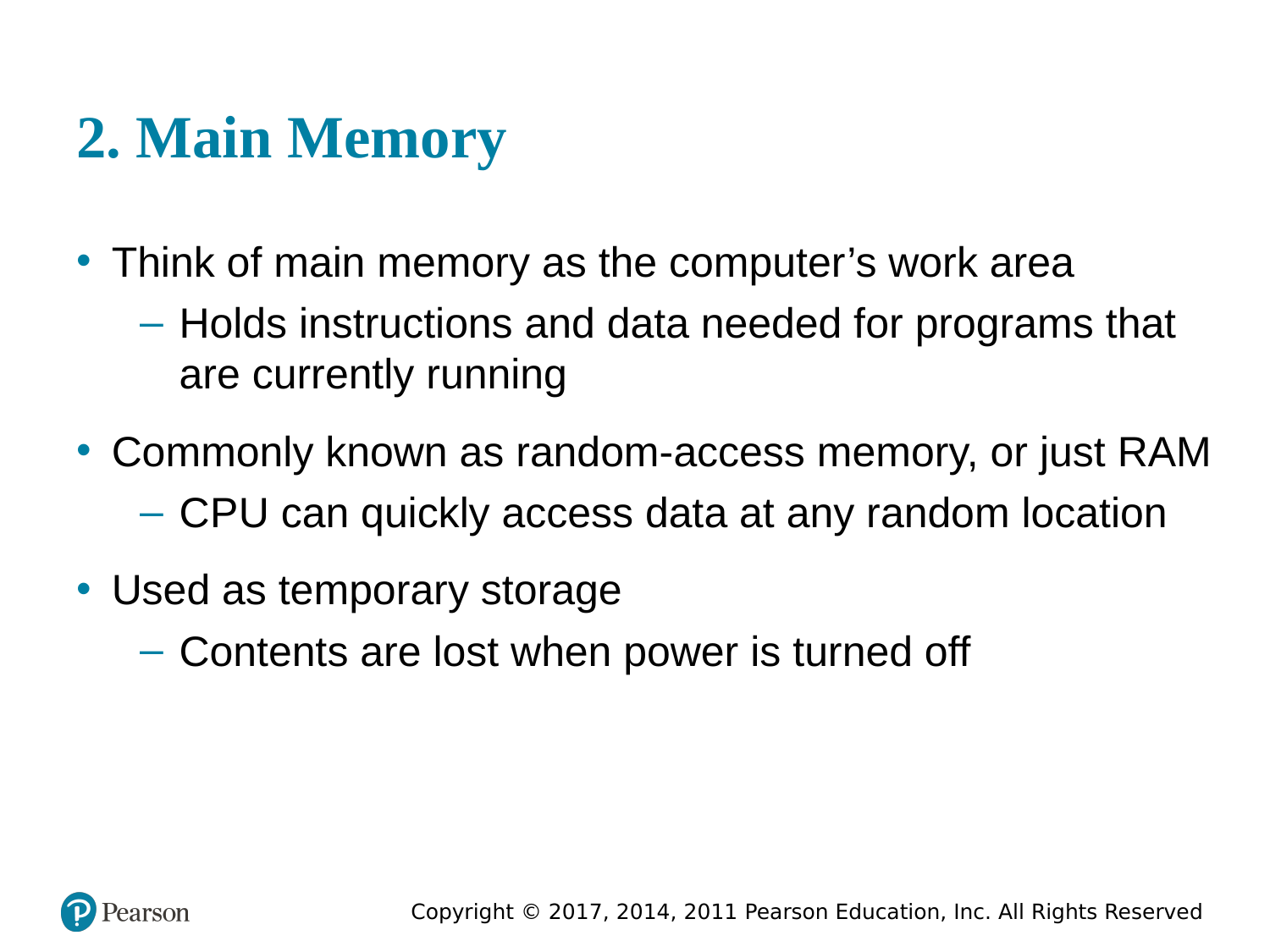

# 2. Main Memory
Think of main memory as the computer’s work area
Holds instructions and data needed for programs that are currently running
Commonly known as random-access memory, or just RAM
C P U can quickly access data at any random location
Used as temporary storage
Contents are lost when power is turned off